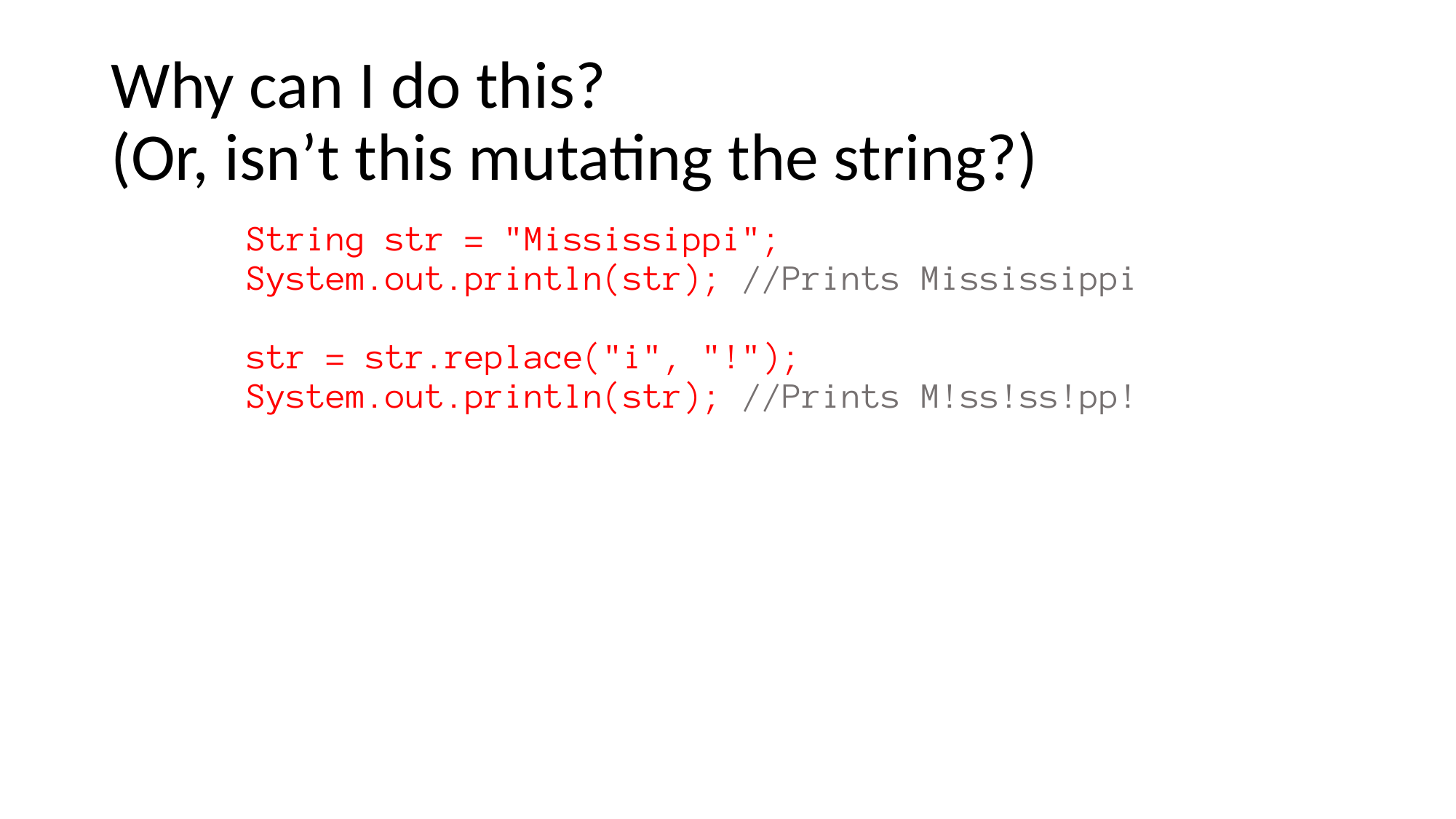

# Why can I do this? (Or, isn’t this mutating the string?)
String str = "Mississippi";
System.out.println(str); //Prints Mississippi

str = str.replace("i", "!");
System.out.println(str); //Prints M!ss!ss!pp!